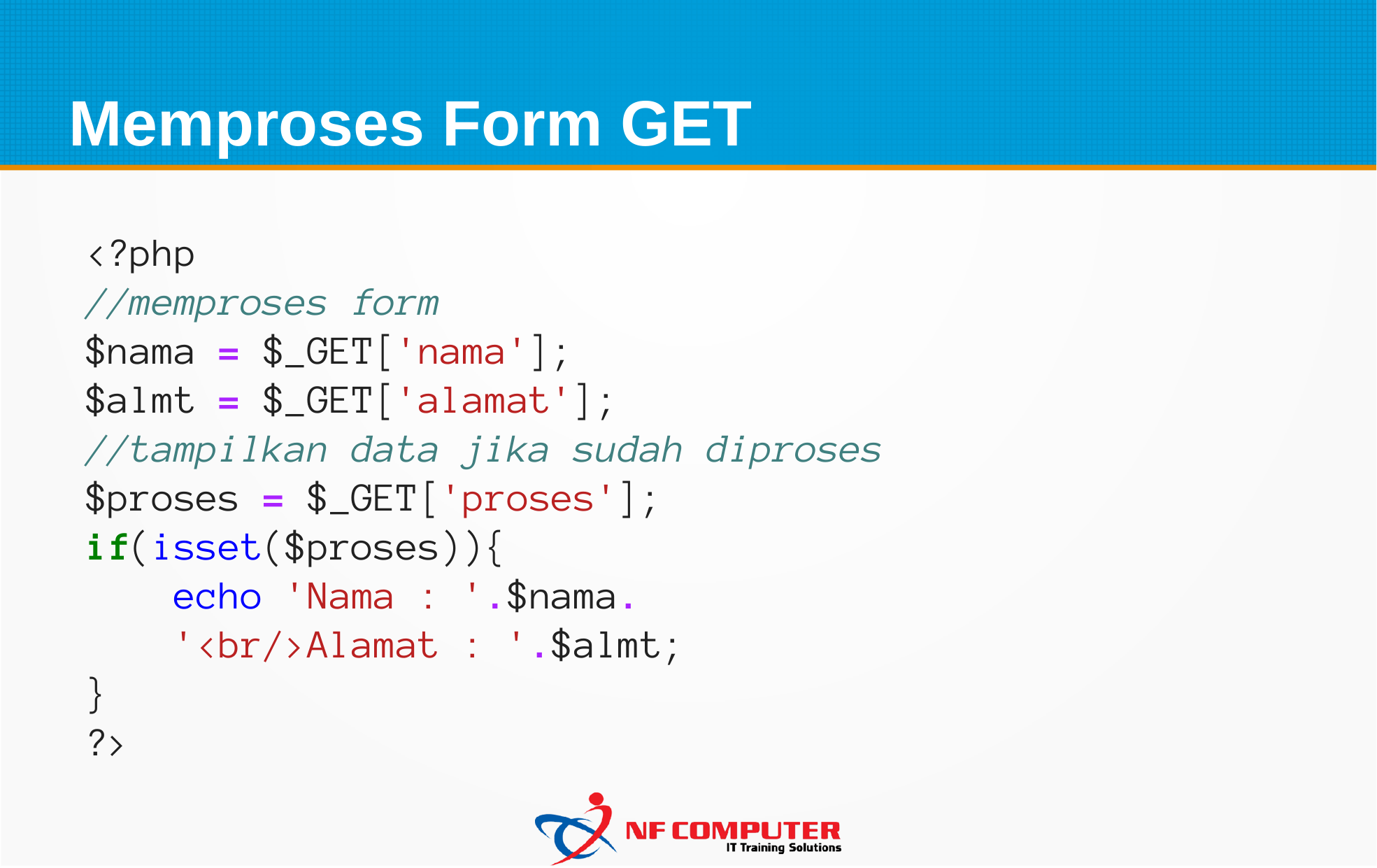

Memproses Form GET

<?php
//memproses form
$nama = $_GET['nama'];
$almt = $_GET['alamat'];
//tampilkan data jika sudah diproses
$proses = $_GET['proses'];
if(isset($proses)){
    echo 'Nama : '.$nama.
    '<br/>Alamat : '.$almt;
}
?>